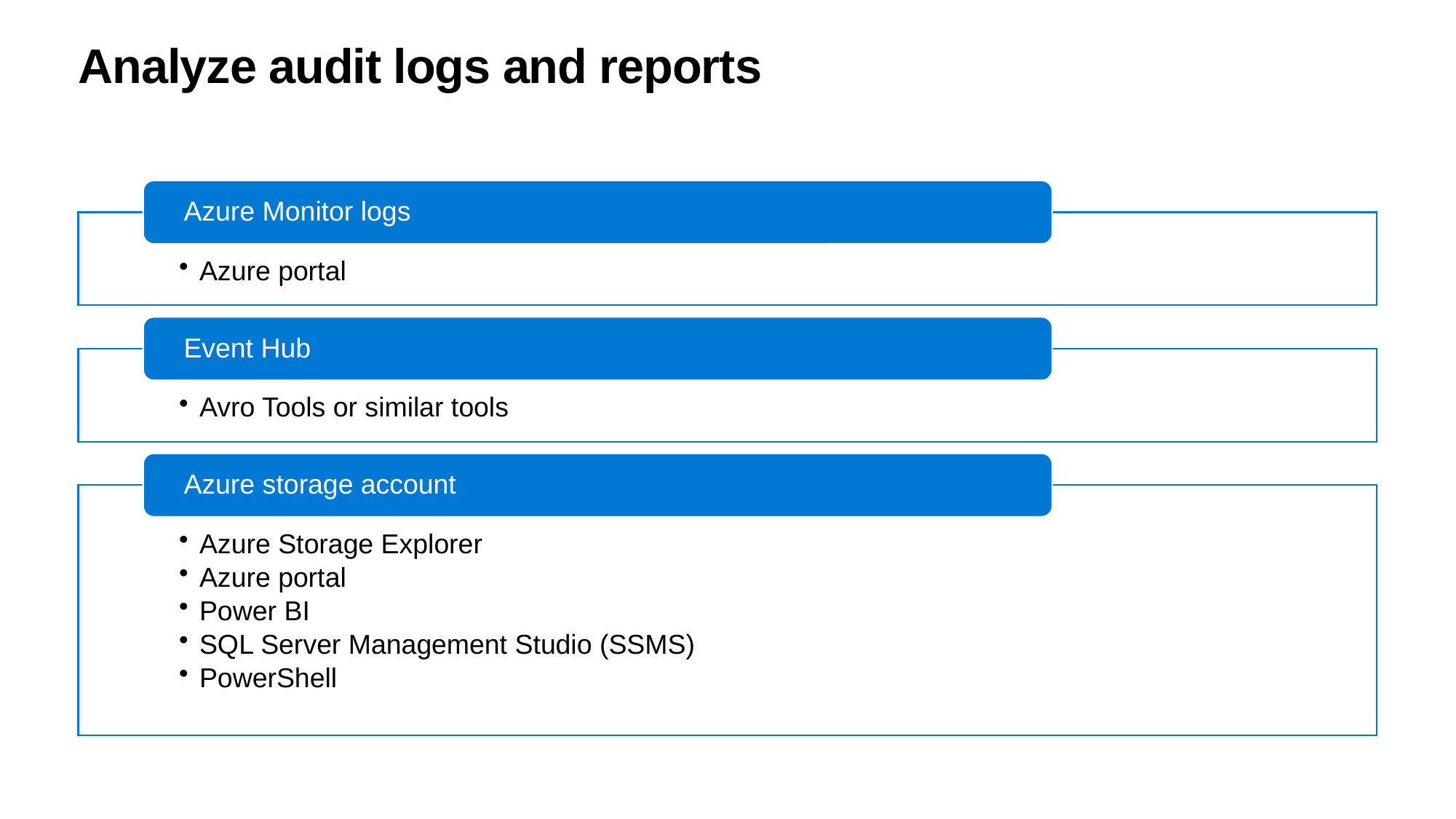

# Analyze audit logs and reports
Azure portal
Azure Monitor logs
Avro Tools or similar tools
Event Hub
Azure Storage Explorer
Azure portal
Power BI
SQL Server Management Studio (SSMS)
PowerShell
Azure storage account